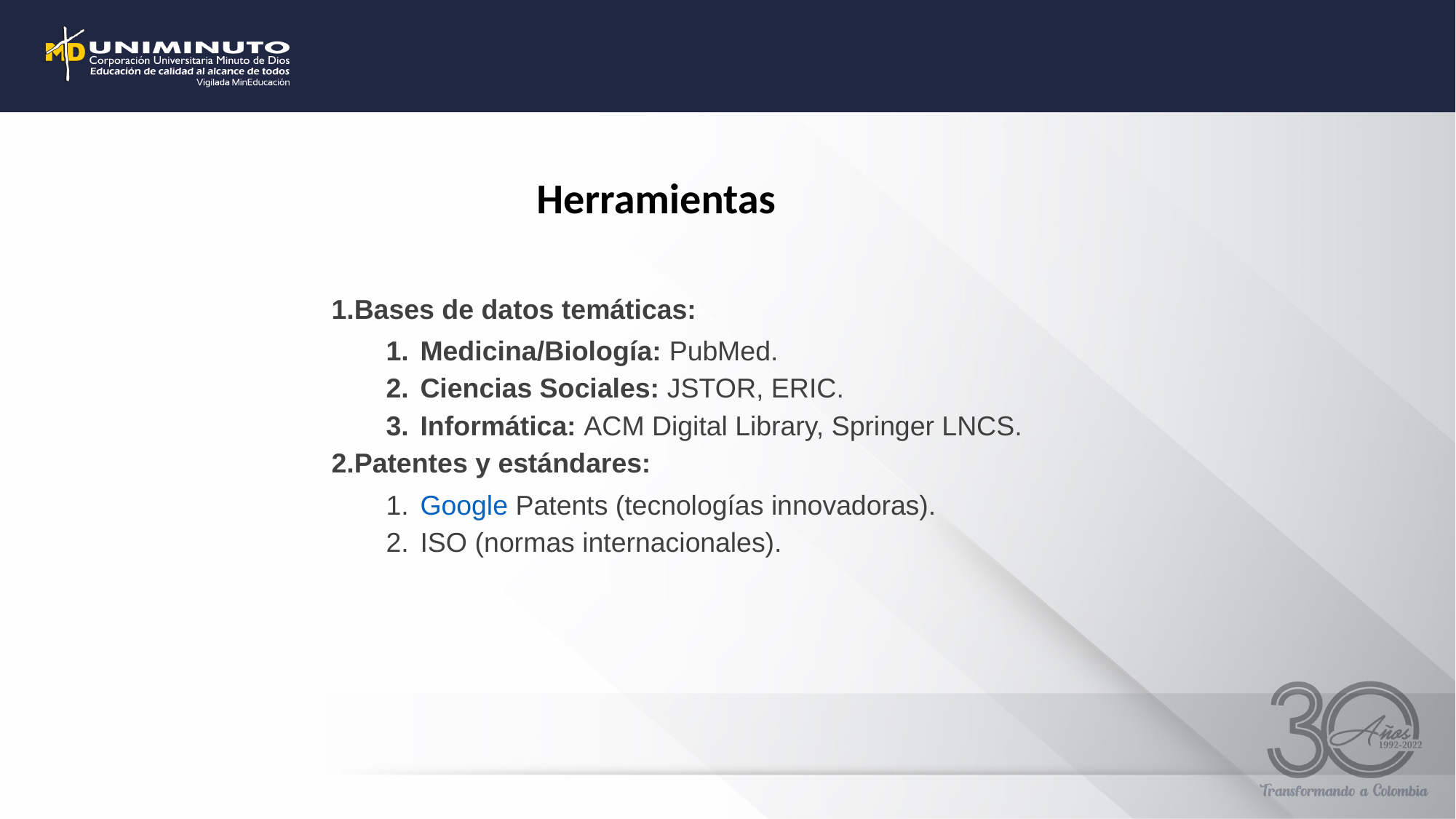

Herramientas
Bases de datos temáticas:
Medicina/Biología: PubMed.
Ciencias Sociales: JSTOR, ERIC.
Informática: ACM Digital Library, Springer LNCS.
Patentes y estándares:
Google Patents (tecnologías innovadoras).
ISO (normas internacionales).